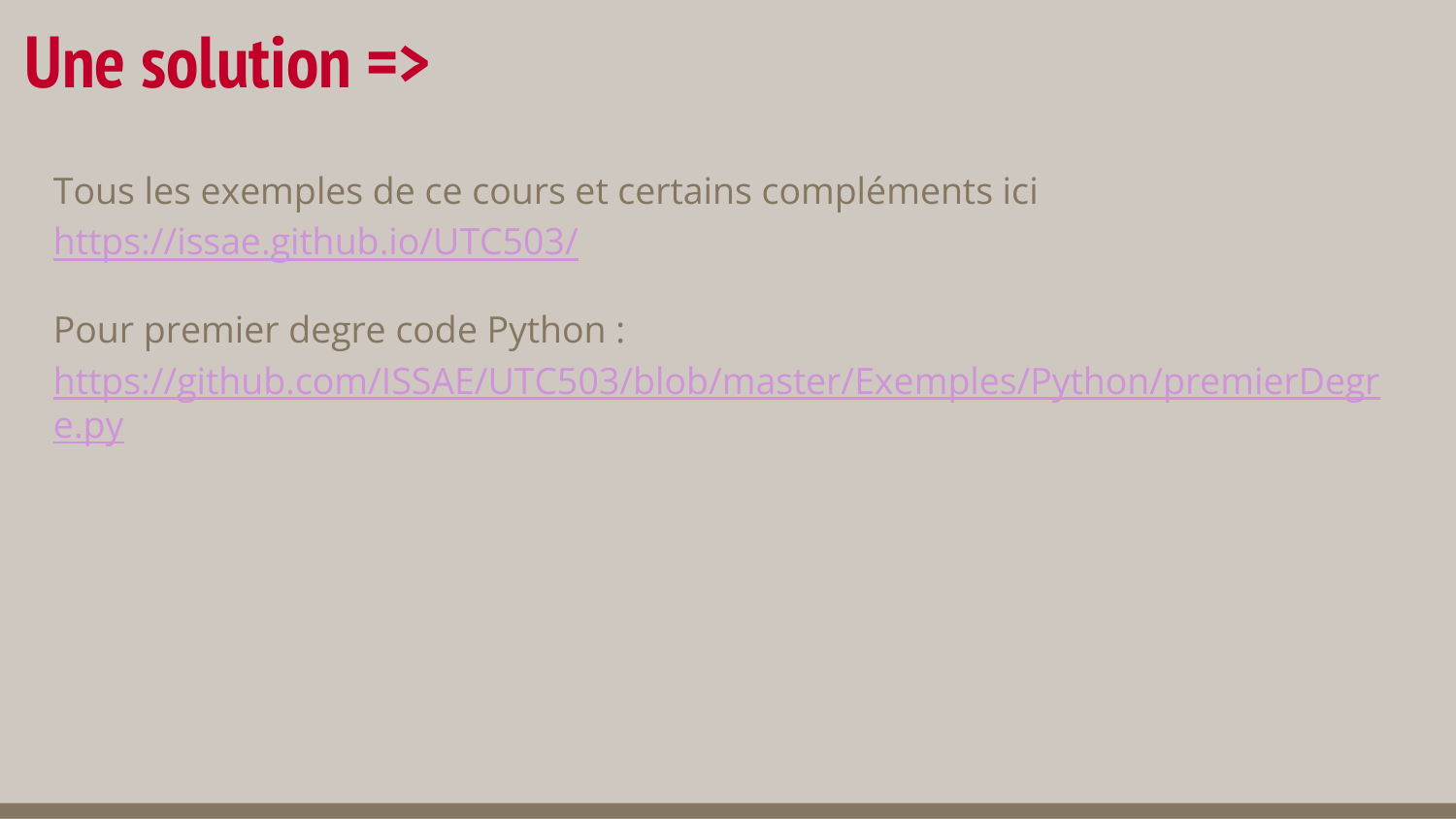

# Une solution =>
Tous les exemples de ce cours et certains compléments ici https://issae.github.io/UTC503/
Pour premier degre code Python : https://github.com/ISSAE/UTC503/blob/master/Exemples/Python/premierDegre.py